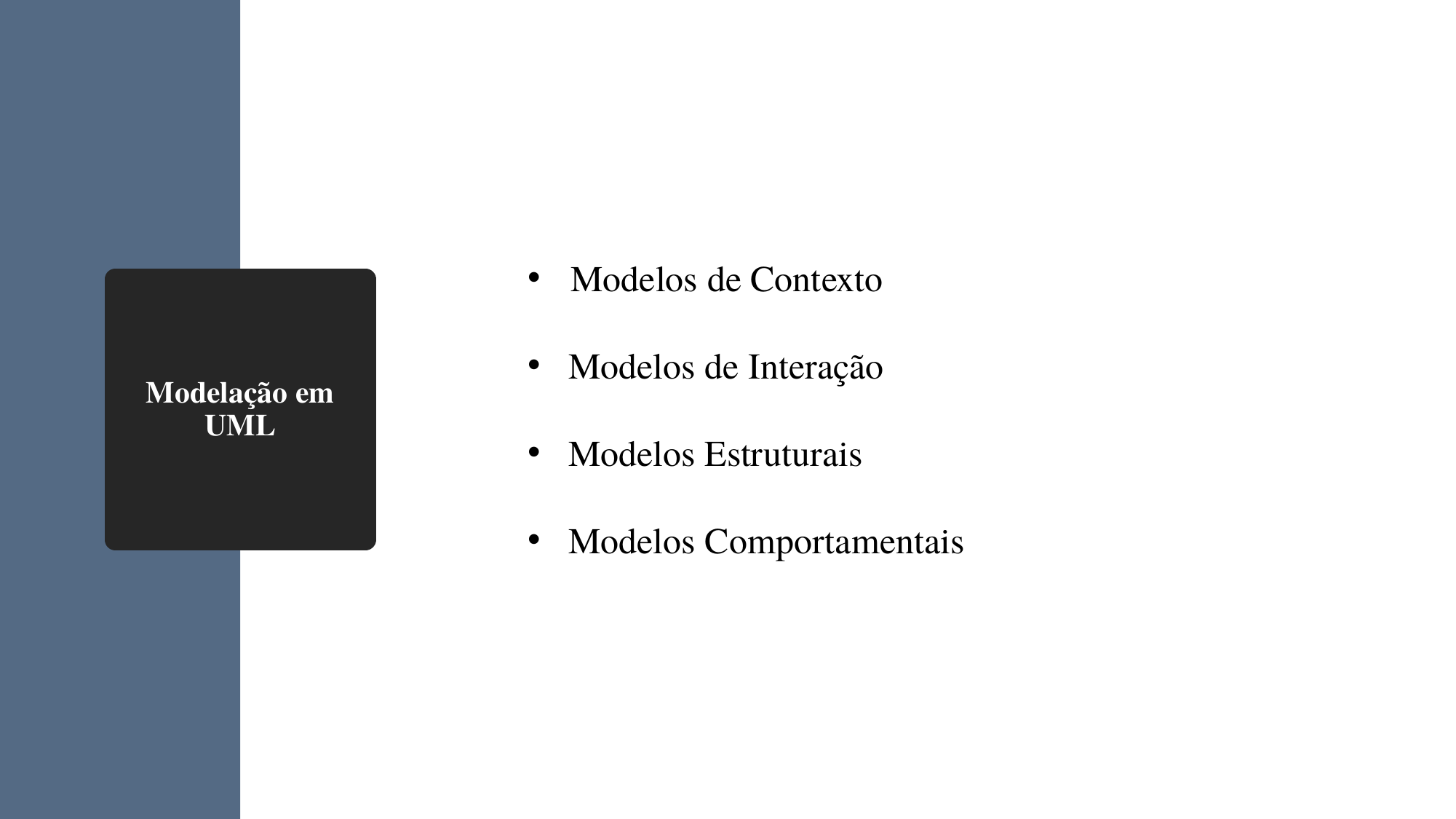

Modelos de Contexto

Modelos de Interação

Modelos Estruturais

Modelos Comportamentais
# Modelação em UML